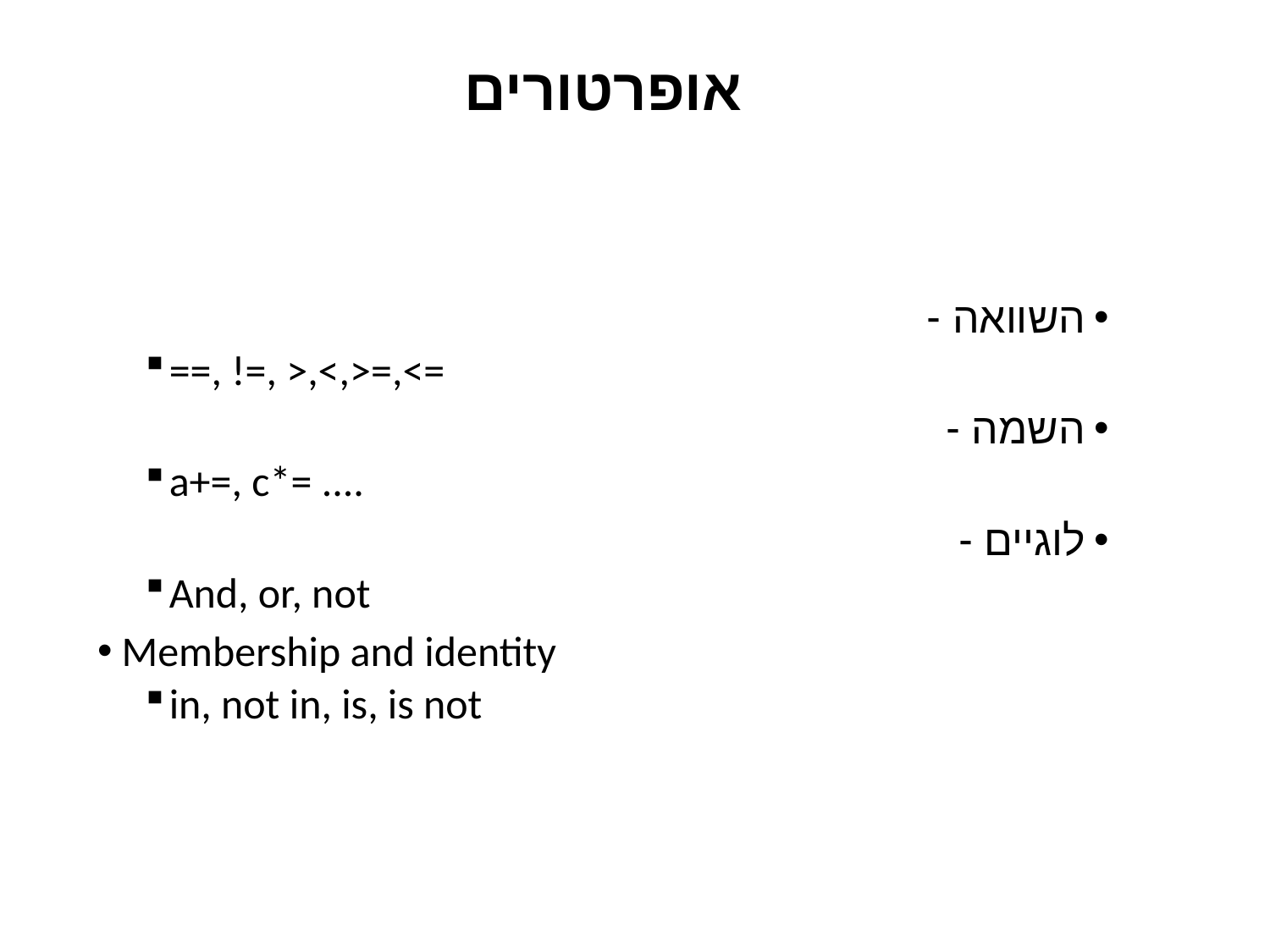

# אופרטורים

השוואה -
==, !=, >,<,>=,<=
השמה -
a+=, c*= ....
לוגיים -
And, or, not
Membership and identity
in, not in, is, is not